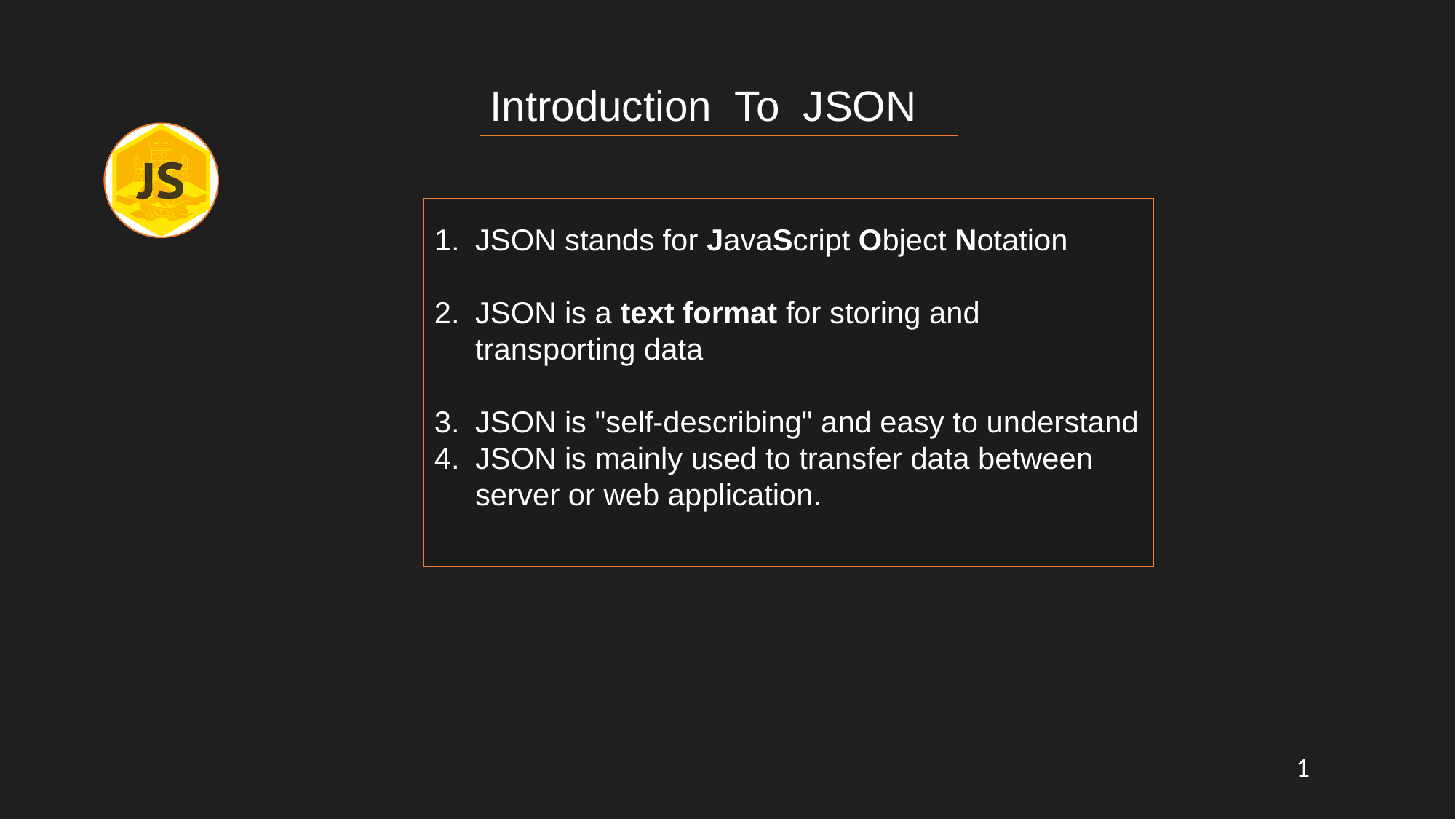

Introduction  To  JSON

JSON stands for JavaScript Object Notation

JSON is a text format for storing and transporting data

JSON is "self-describing" and easy to understand
JSON is mainly used to transfer data between server or web application.

1